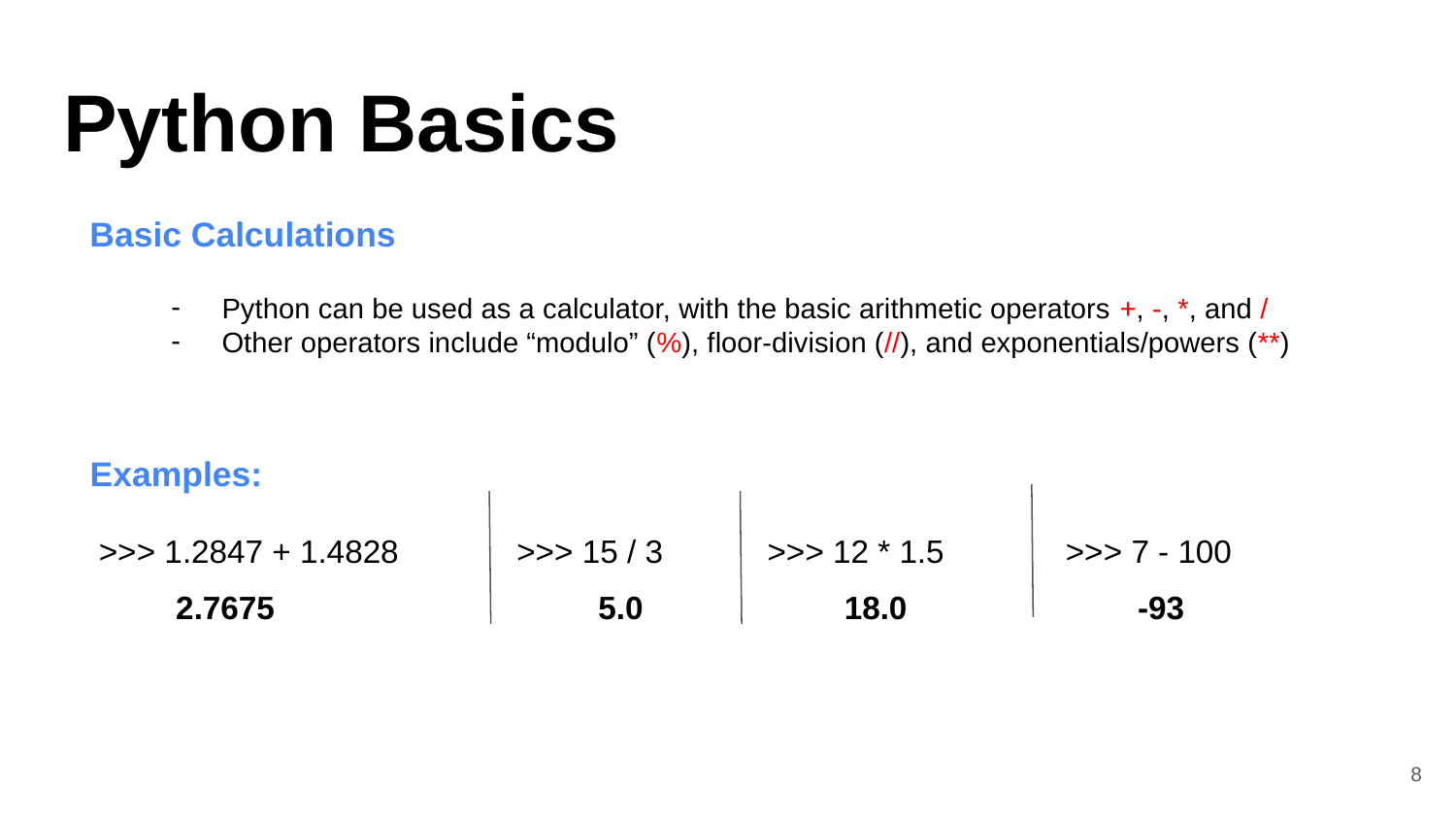

Python Basics
Basic Calculations
Python can be used as a calculator, with the basic arithmetic operators +, -, *, and /
Other operators include “modulo” (%), floor-division (//), and exponentials/powers (**)
Examples:
>>> 1.2847 + 1.4828
>>> 15 / 3
>>> 12 * 1.5
>>> 7 - 100
2.7675
5.0
18.0
-93
8